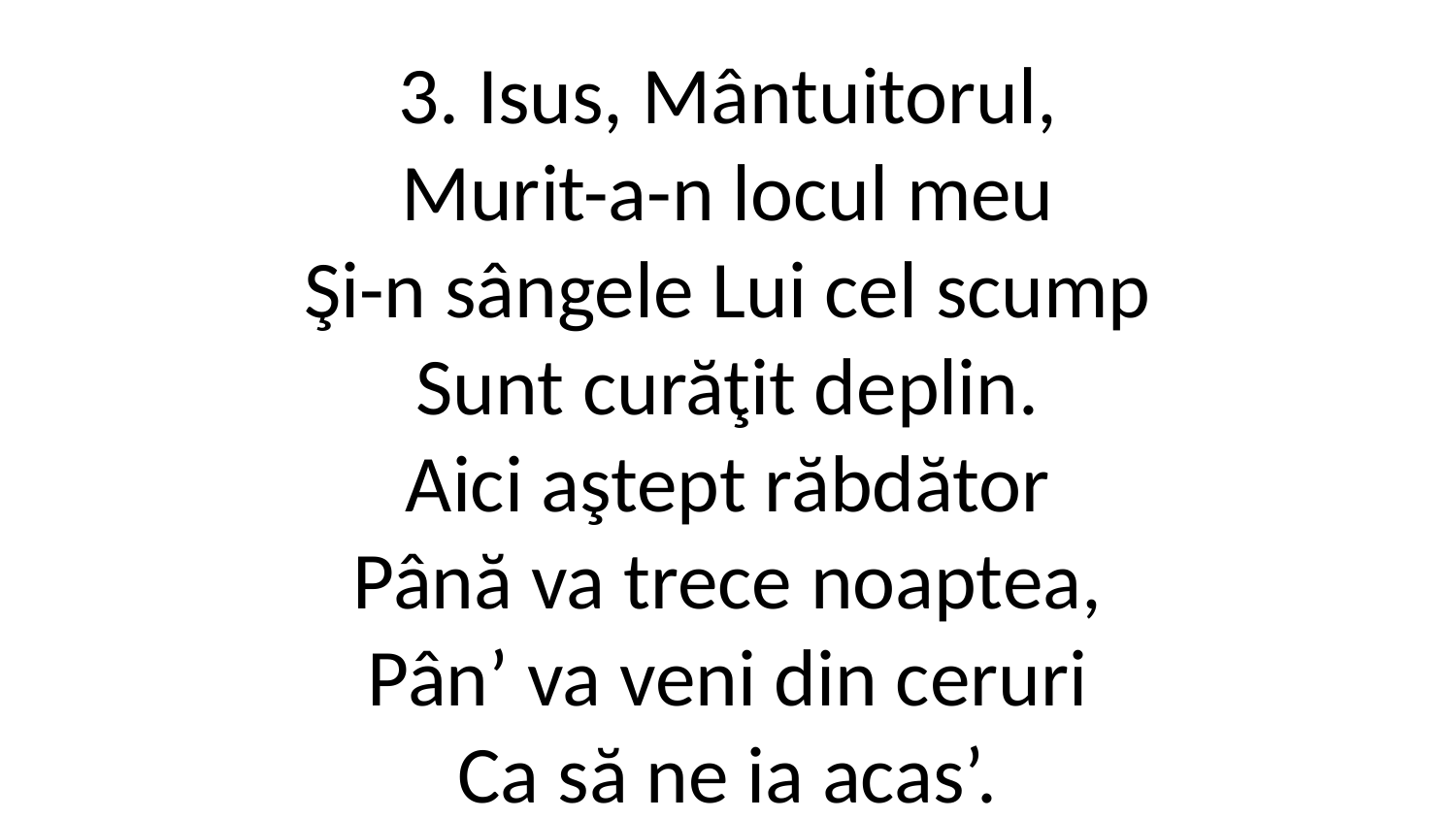

3. Isus, Mântuitorul,
Murit-a-n locul meu
Şi-n sângele Lui cel scump
Sunt curăţit deplin.
Aici aştept răbdător
Până va trece noaptea,
Pân’ va veni din ceruri
Ca să ne ia acas’.